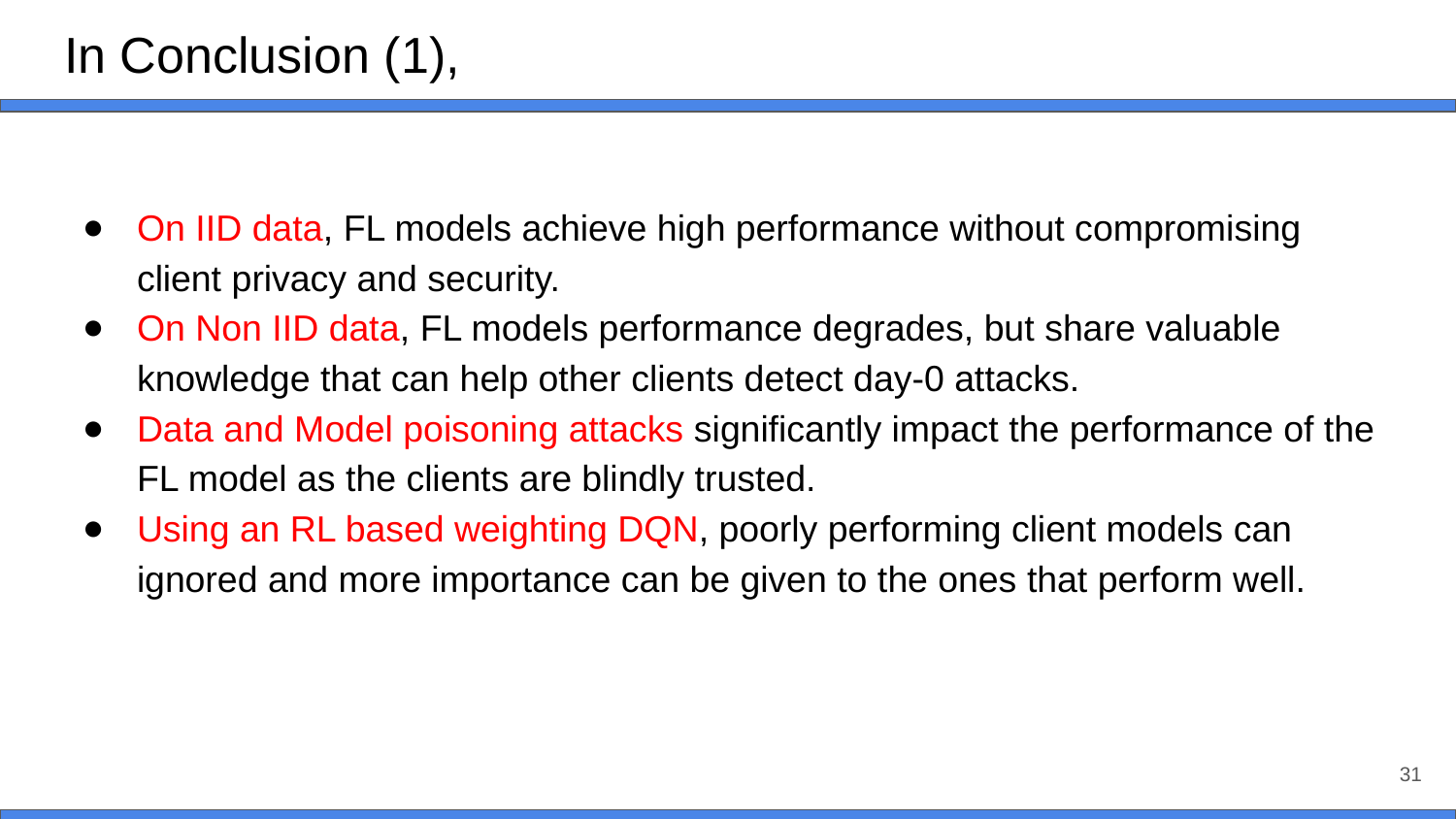

# In Conclusion (1),
On IID data, FL models achieve high performance without compromising client privacy and security.
On Non IID data, FL models performance degrades, but share valuable knowledge that can help other clients detect day-0 attacks.
Data and Model poisoning attacks significantly impact the performance of the FL model as the clients are blindly trusted.
Using an RL based weighting DQN, poorly performing client models can ignored and more importance can be given to the ones that perform well.